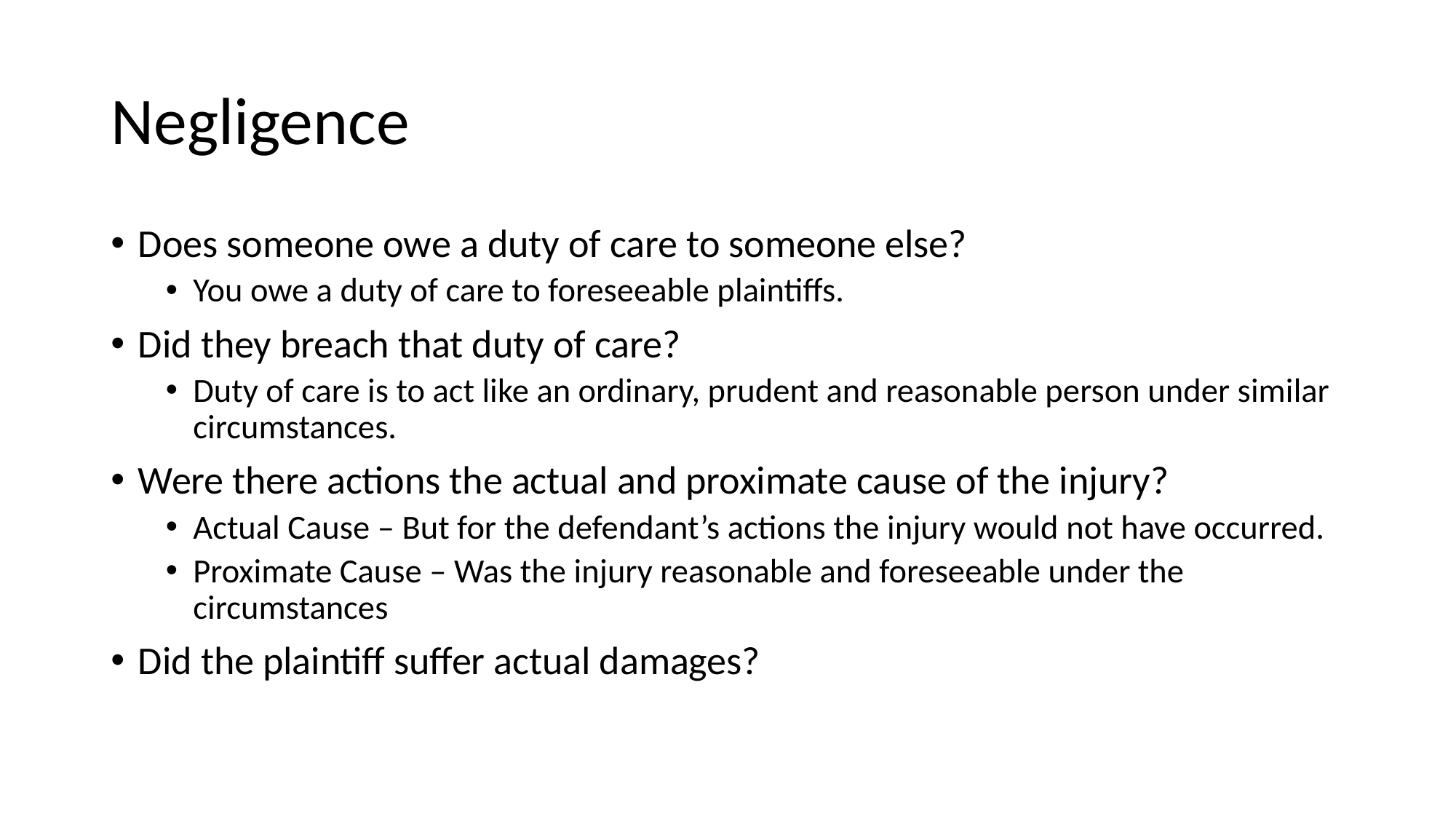

# Negligence
Does someone owe a duty of care to someone else?
You owe a duty of care to foreseeable plaintiffs.
Did they breach that duty of care?
Duty of care is to act like an ordinary, prudent and reasonable person under similar circumstances.
Were there actions the actual and proximate cause of the injury?
Actual Cause – But for the defendant’s actions the injury would not have occurred.
Proximate Cause – Was the injury reasonable and foreseeable under the circumstances
Did the plaintiff suffer actual damages?